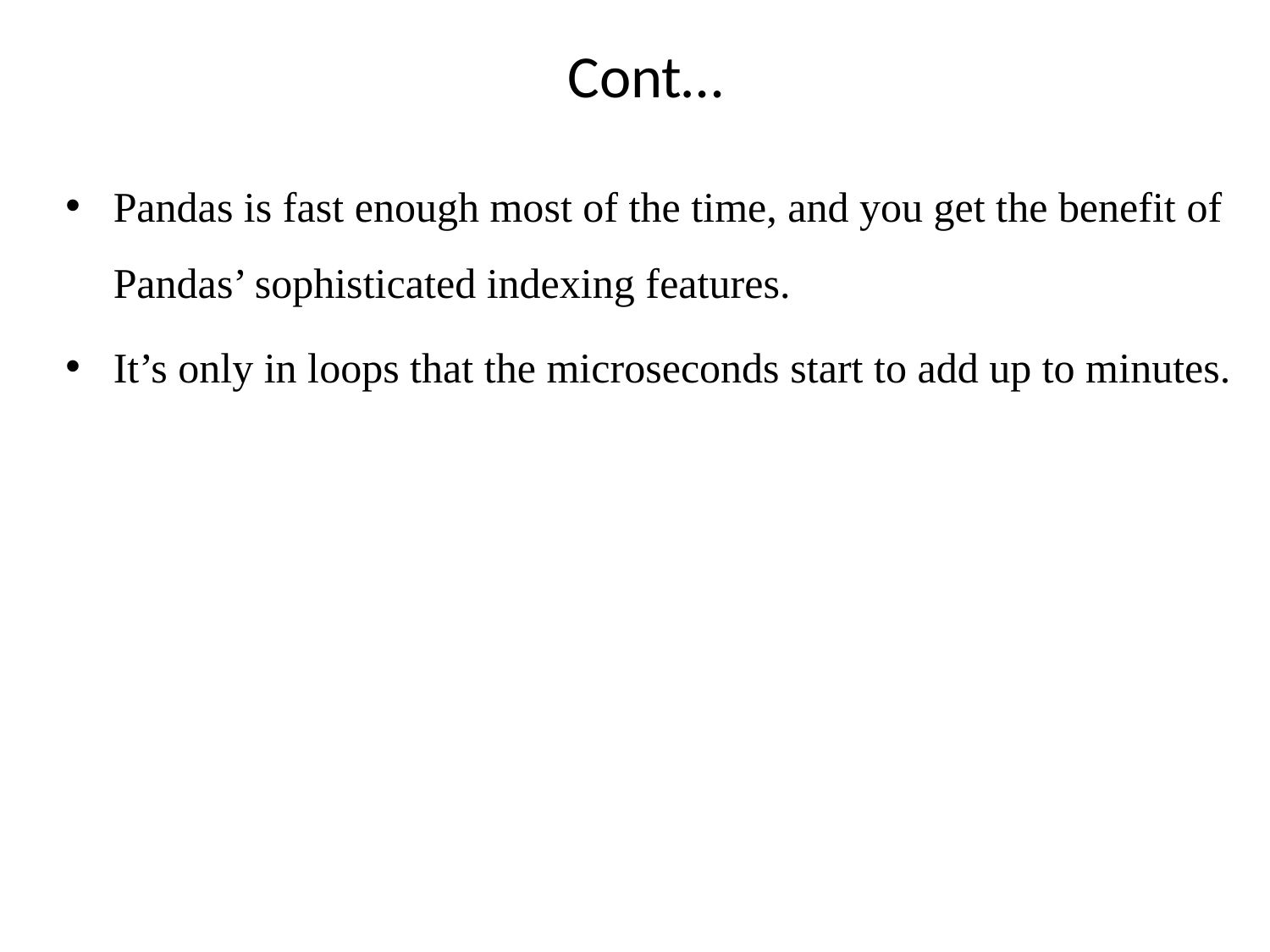

# Cont…
Pandas is fast enough most of the time, and you get the benefit of Pandas’ sophisticated indexing features.
It’s only in loops that the microseconds start to add up to minutes.